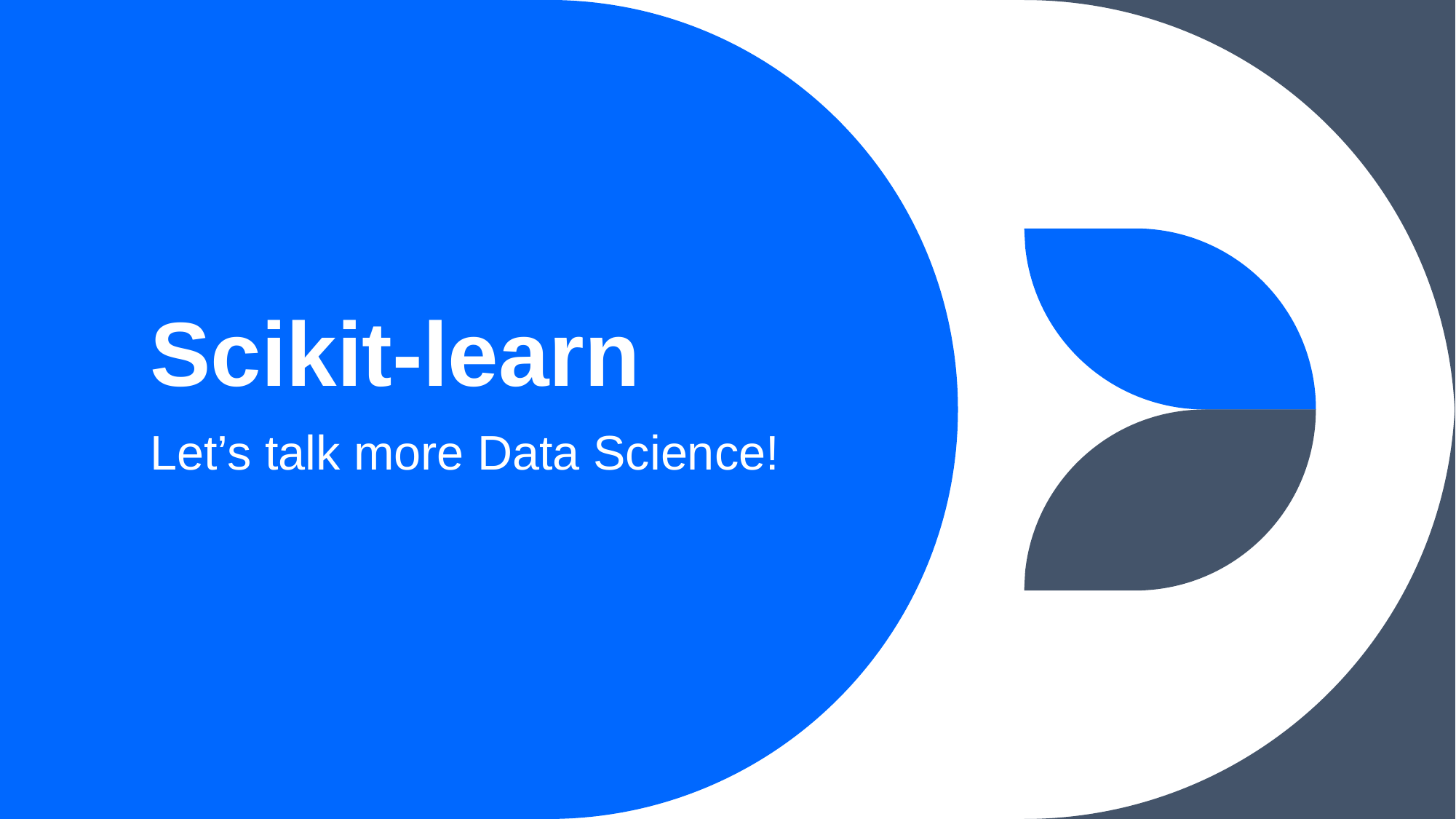

# Scikit-learn
Let’s talk more Data Science!